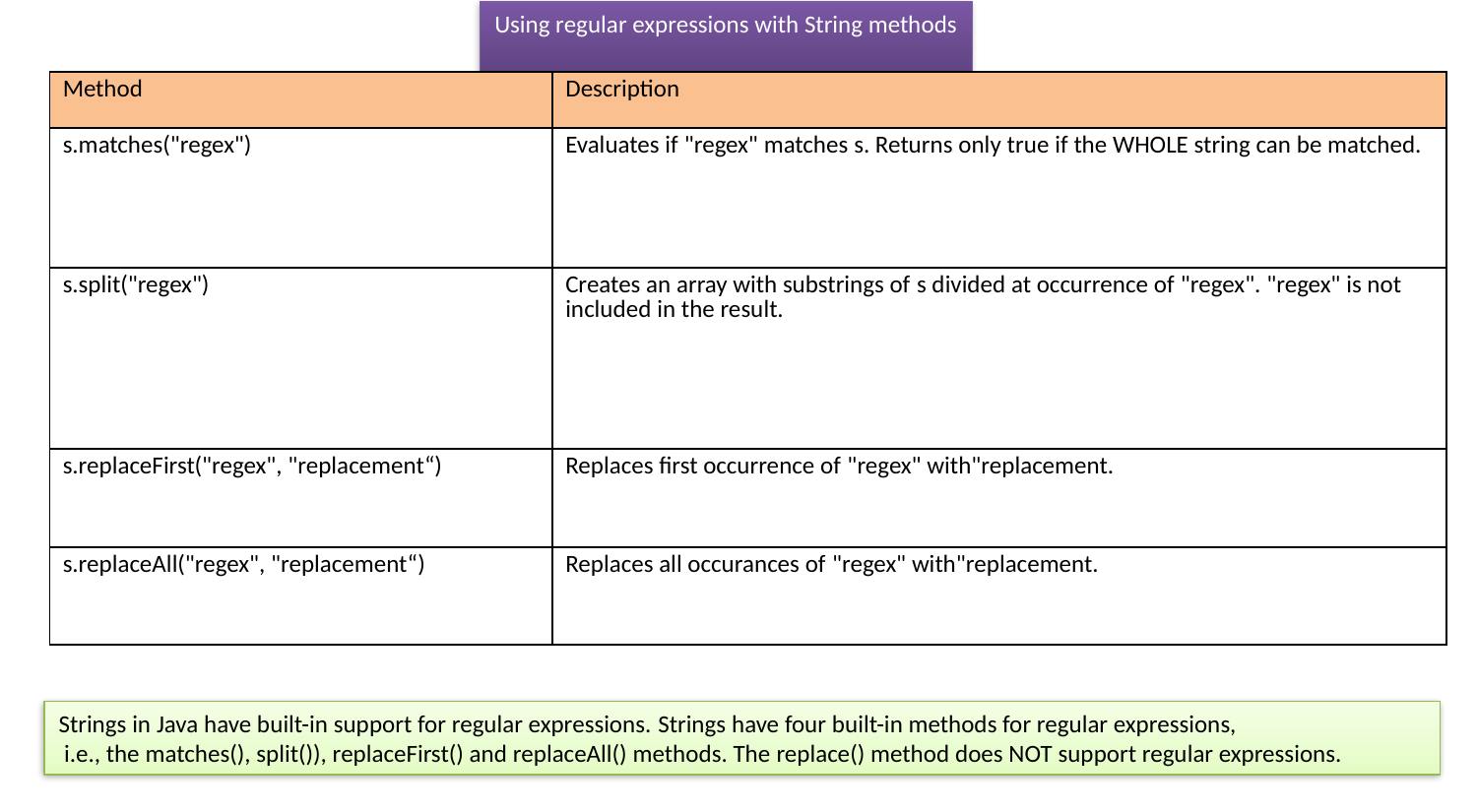

Using regular expressions with String methods

| Method | Description |
| --- | --- |
| s.matches("regex") | Evaluates if "regex" matches s. Returns only true if the WHOLE string can be matched. |
| s.split("regex") | Creates an array with substrings of s divided at occurrence of "regex". "regex" is not included in the result. |
| s.replaceFirst("regex", "replacement“) | Replaces first occurrence of "regex" with"replacement. |
| s.replaceAll("regex", "replacement“) | Replaces all occurances of "regex" with"replacement. |
Strings in Java have built-in support for regular expressions. Strings have four built-in methods for regular expressions,
 i.e., the matches(), split()), replaceFirst() and replaceAll() methods. The replace() method does NOT support regular expressions.